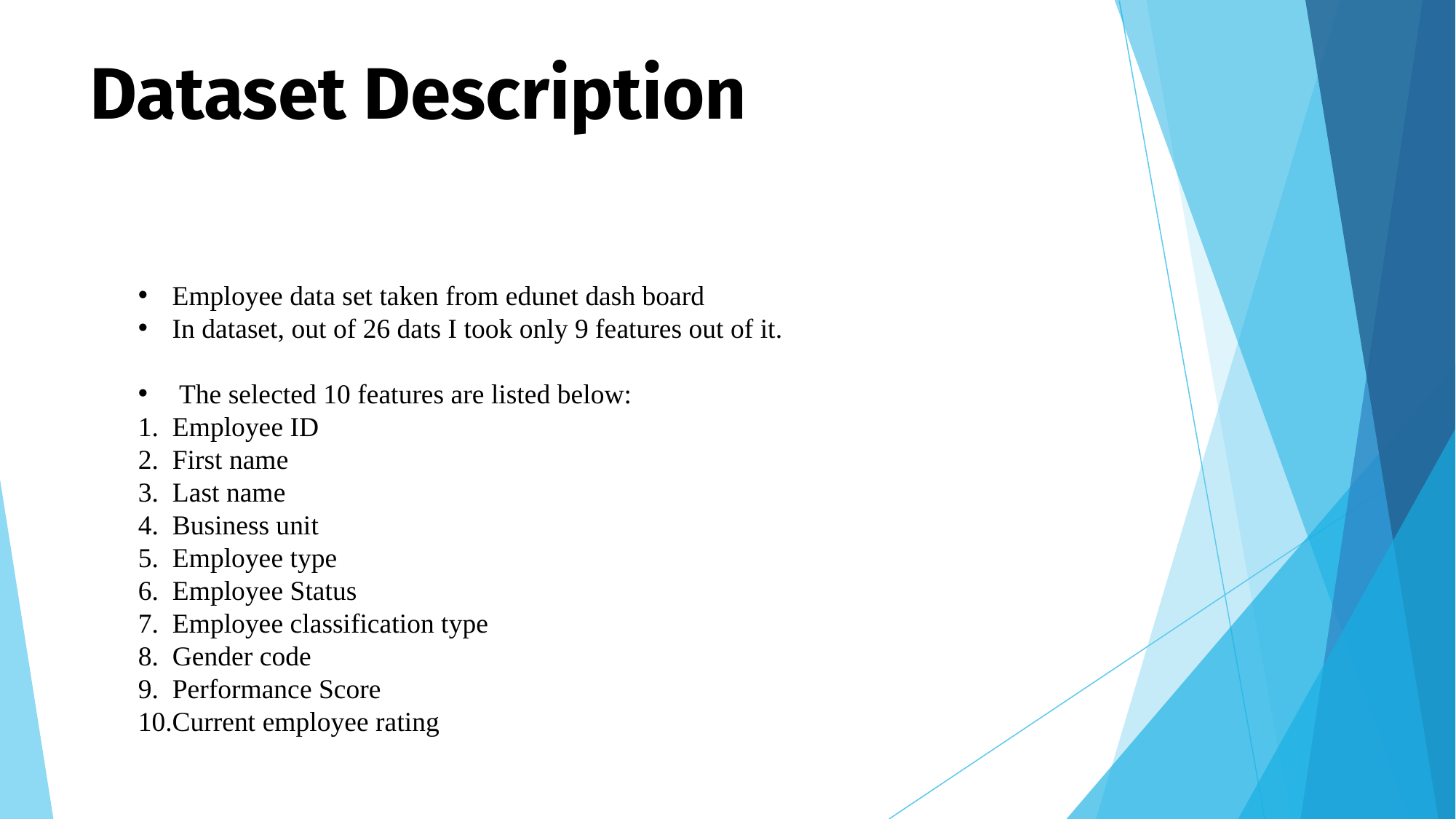

# Dataset Description
Employee data set taken from edunet dash board
In dataset, out of 26 dats I took only 9 features out of it.

 The selected 10 features are listed below:
1.  Employee ID
2.  First name
3.  Last name
4.  Business unit
5.  Employee type
6.  Employee Status
7.  Employee classification type
8.  Gender code
9.  Performance Score
10.Current employee rating